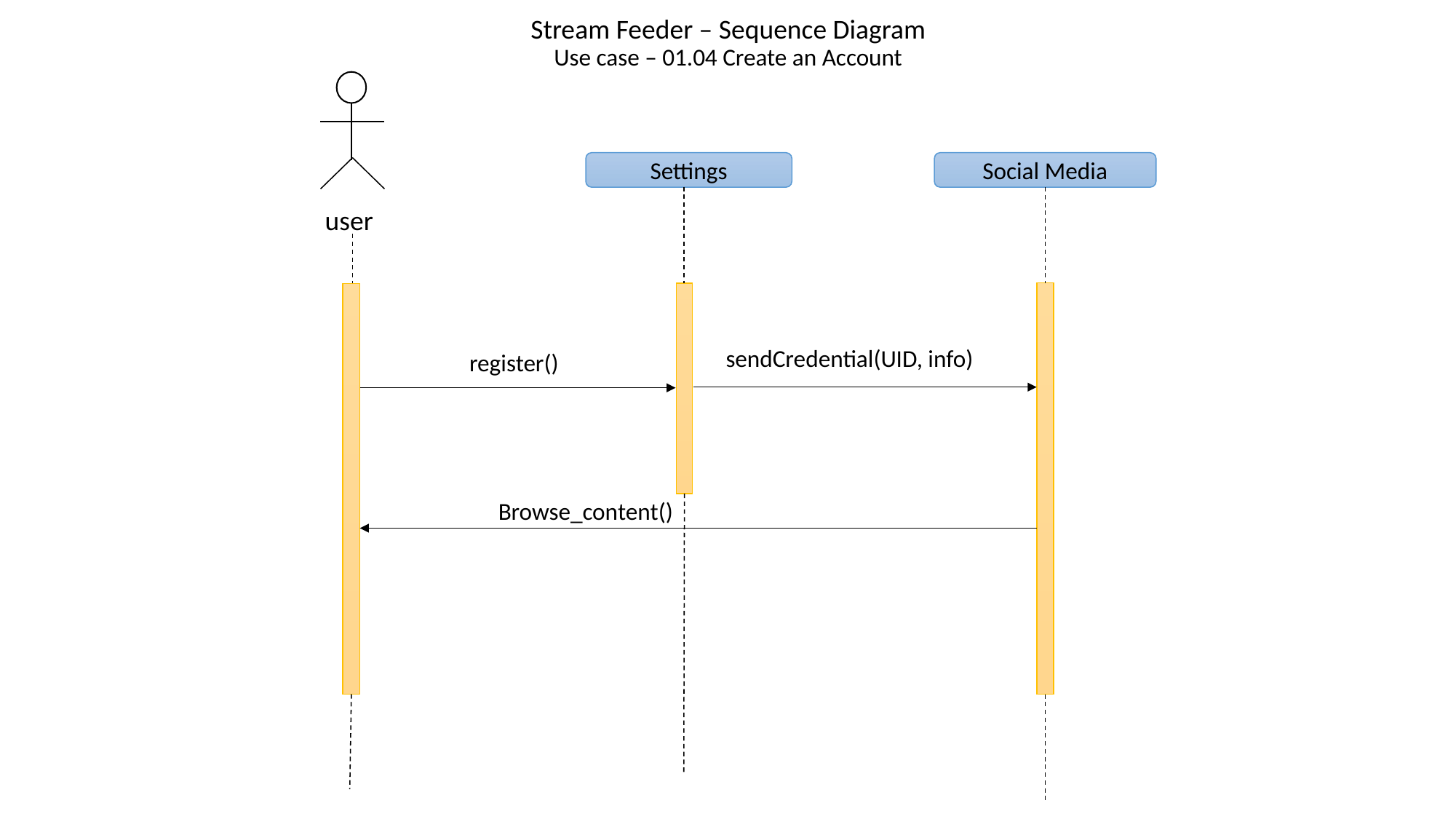

Stream Feeder – Sequence Diagram
Use case – 01.04 Create an Account

Settings
Social Media
user

sendCredential(UID, info)
register()
Browse_content()